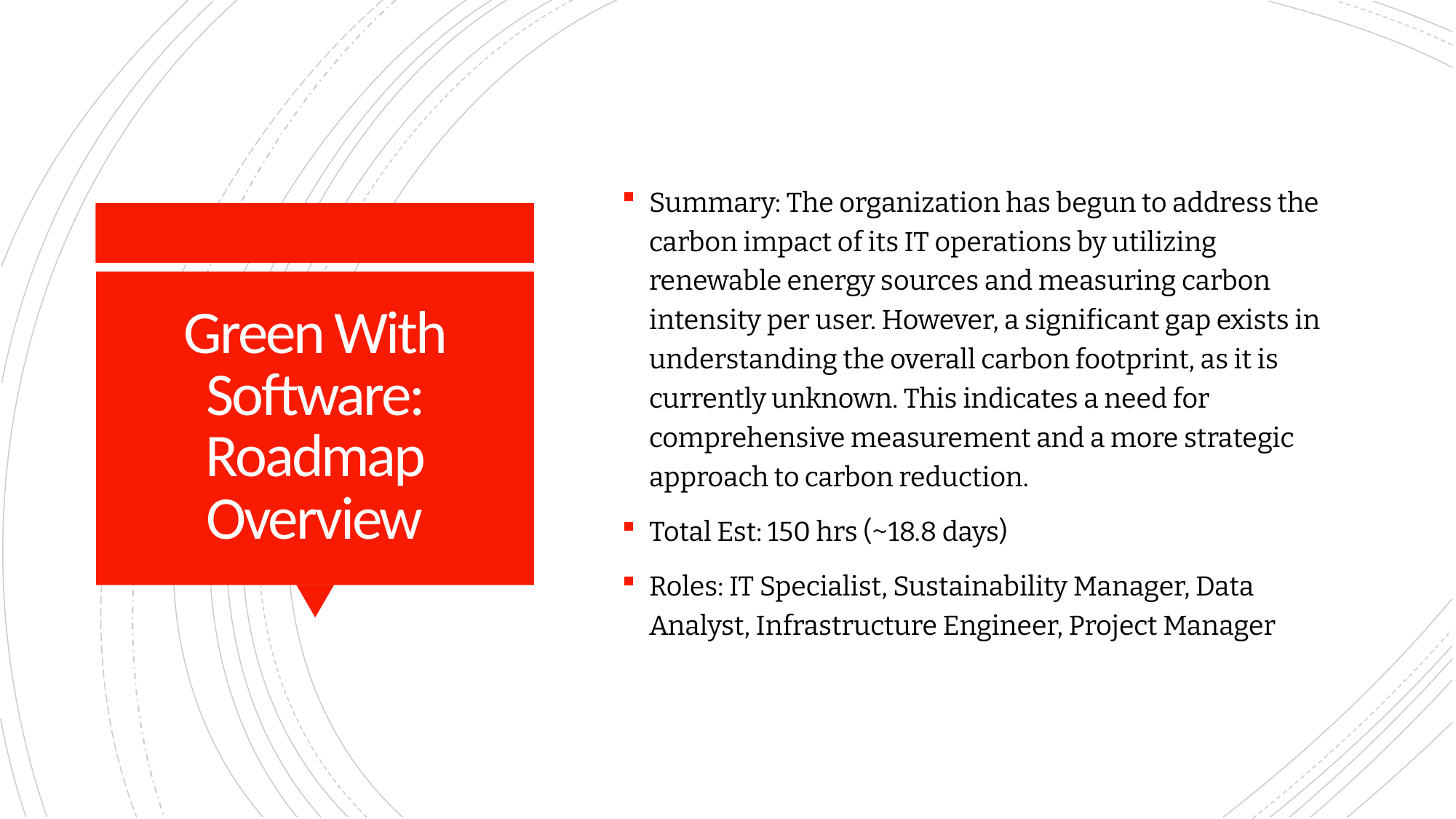

Summary: The organization has begun to address the carbon impact of its IT operations by utilizing renewable energy sources and measuring carbon intensity per user. However, a significant gap exists in understanding the overall carbon footprint, as it is currently unknown. This indicates a need for comprehensive measurement and a more strategic approach to carbon reduction.
Total Est: 150 hrs (~18.8 days)
Roles: IT Specialist, Sustainability Manager, Data Analyst, Infrastructure Engineer, Project Manager
# Green With Software: Roadmap Overview